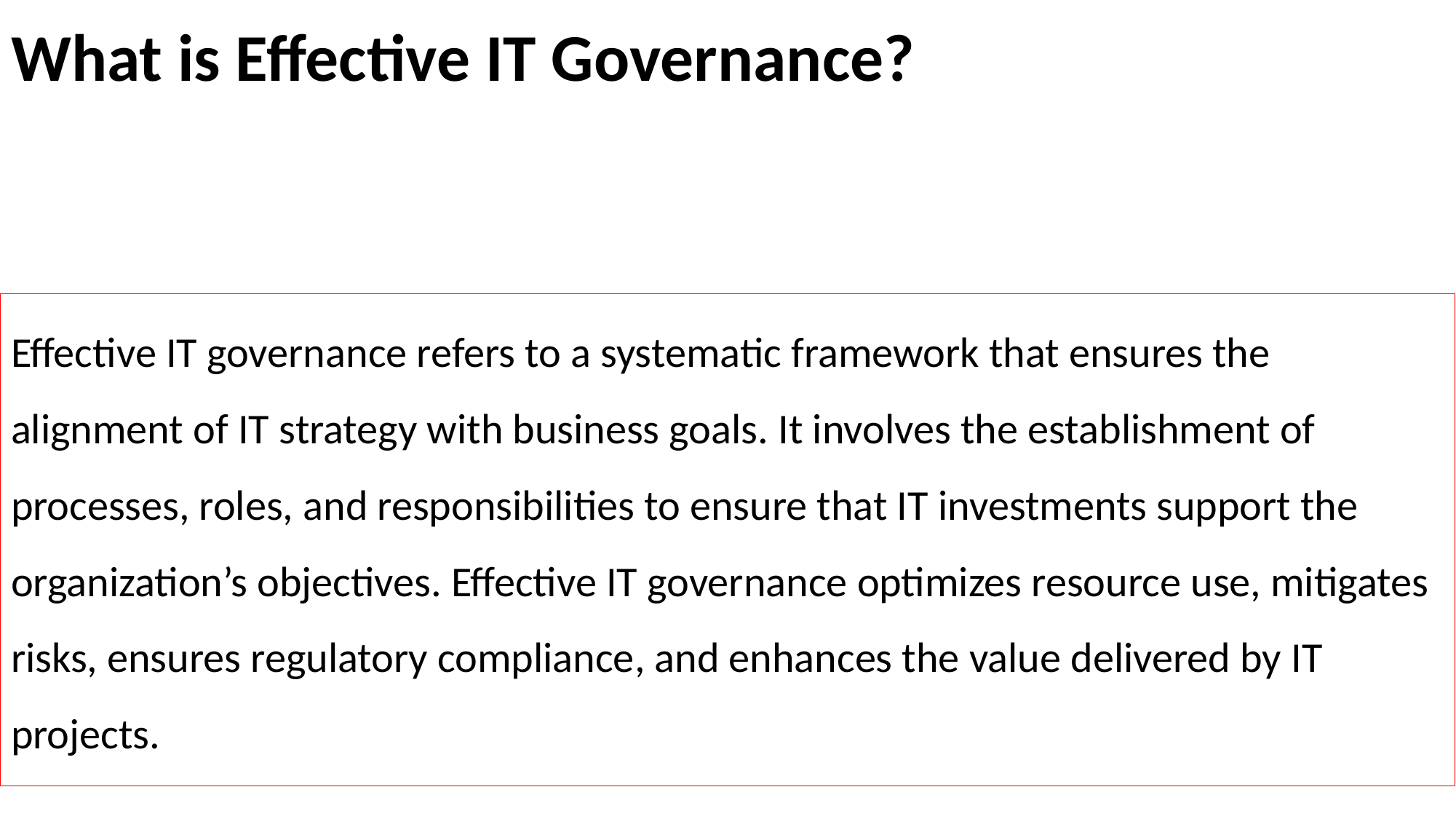

# What is Effective IT Governance?
Effective IT governance refers to a systematic framework that ensures the alignment of IT strategy with business goals. It involves the establishment of processes, roles, and responsibilities to ensure that IT investments support the organization’s objectives. Effective IT governance optimizes resource use, mitigates risks, ensures regulatory compliance, and enhances the value delivered by IT projects.